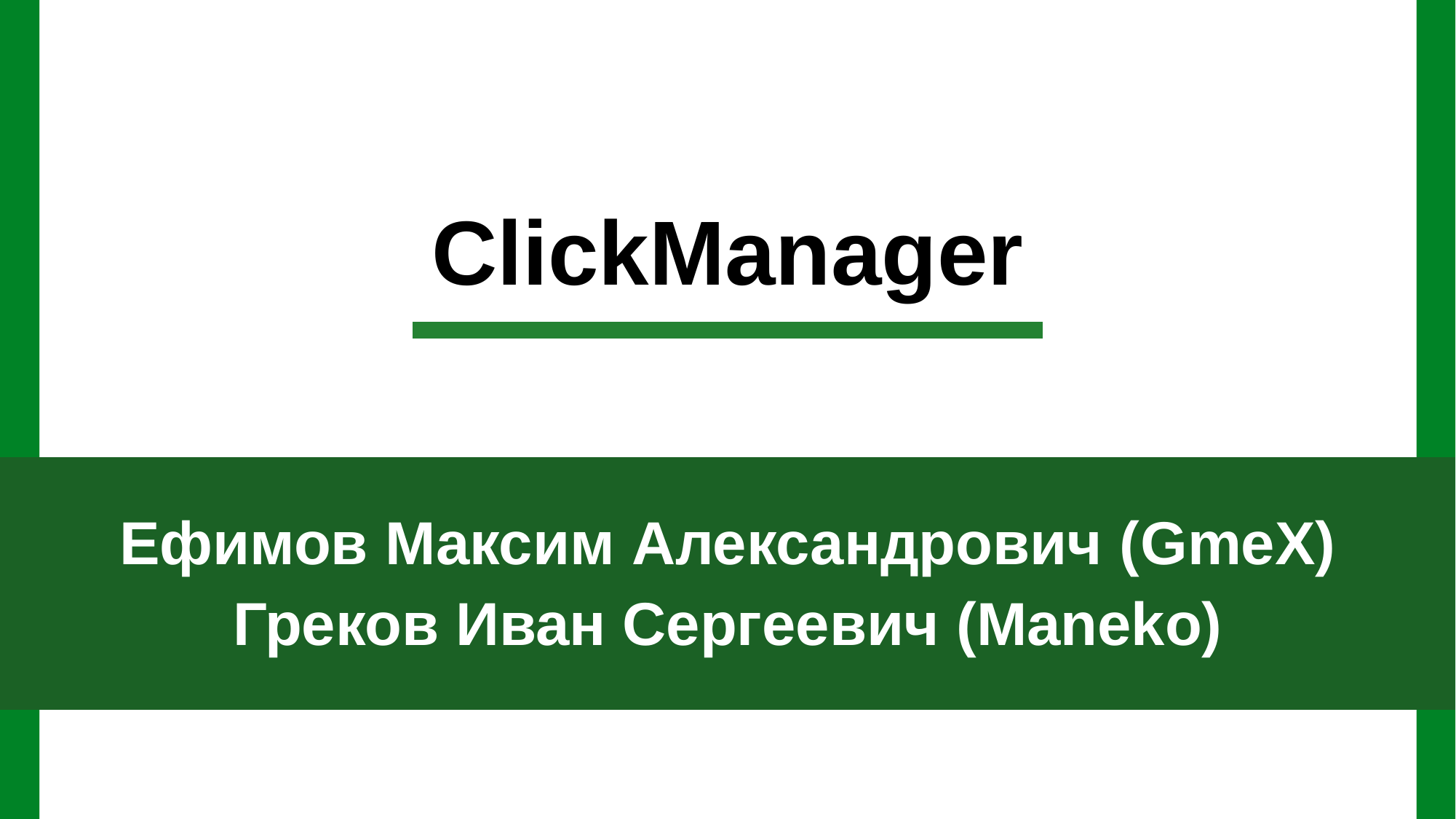

# CliсkManager

Ефимов Максим Александрович (GmeX)
Греков Иван Сергеевич (Maneko)